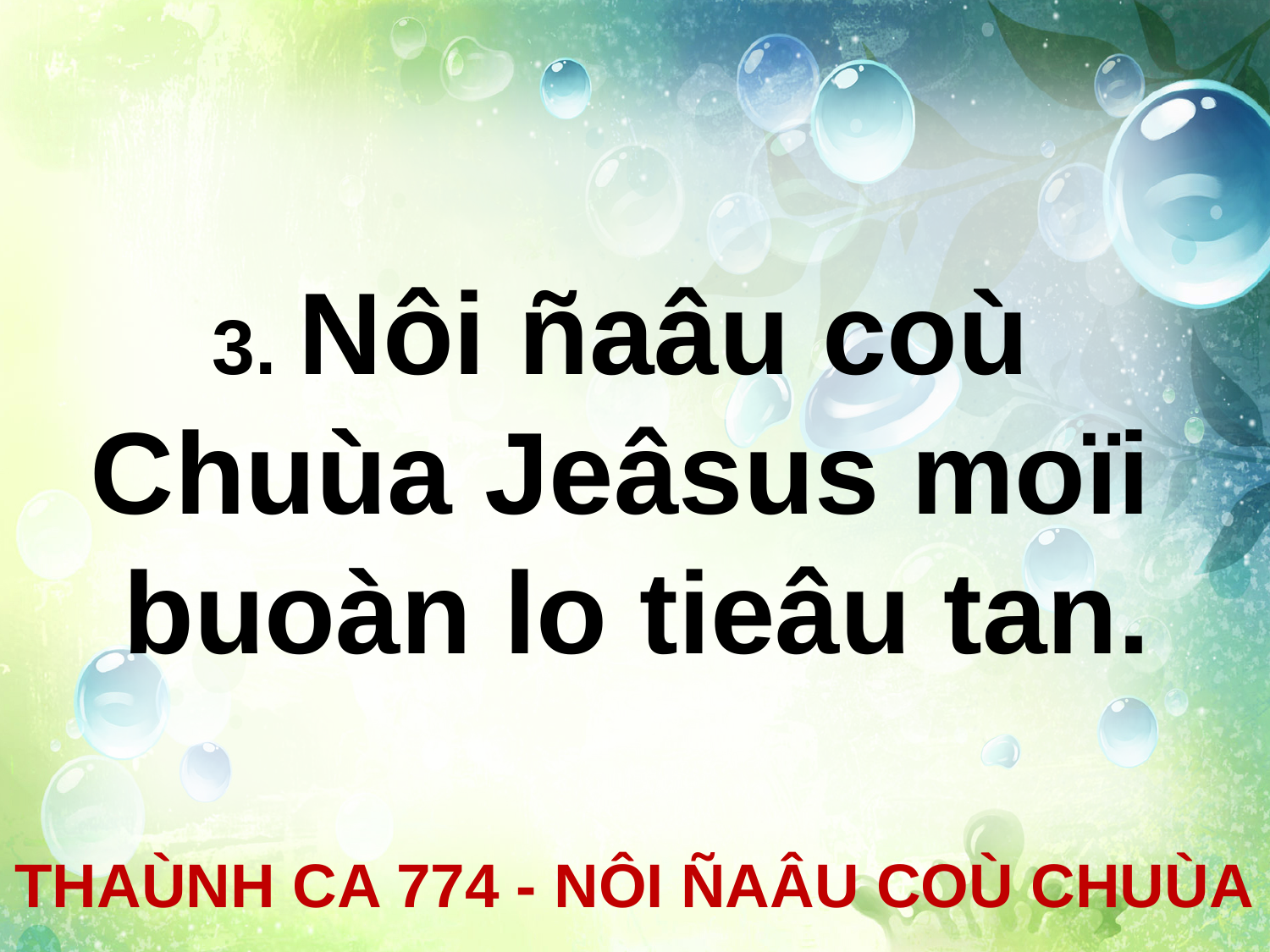

3. Nôi ñaâu coù
Chuùa Jeâsus moïi
buoàn lo tieâu tan.
THAÙNH CA 774 - NÔI ÑAÂU COÙ CHUÙA